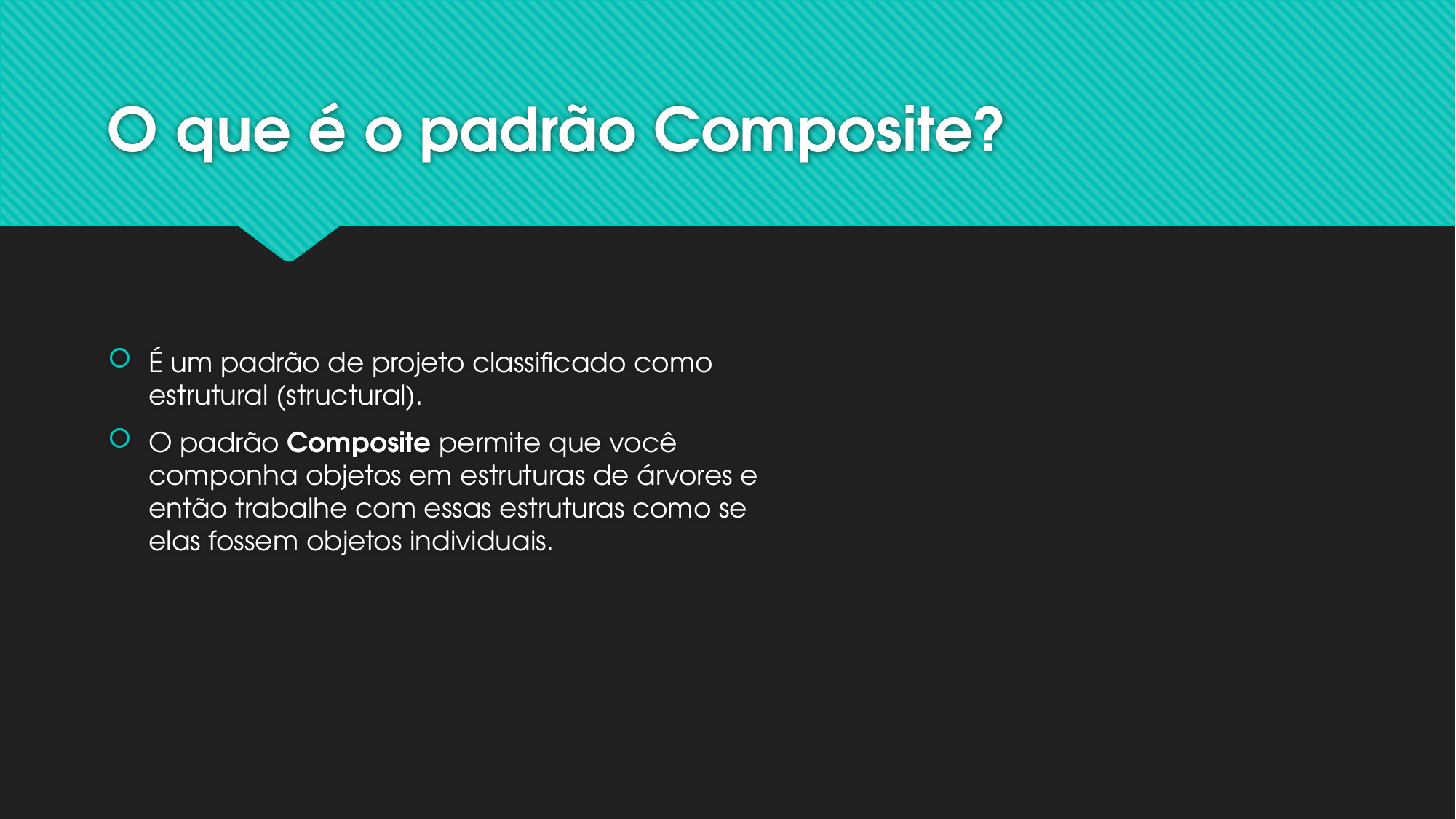

# O que é o padrão Composite?
É um padrão de projeto classificado como estrutural (structural).
O padrão Composite permite que você componha objetos em estruturas de árvores e então trabalhe com essas estruturas como se elas fossem objetos individuais.